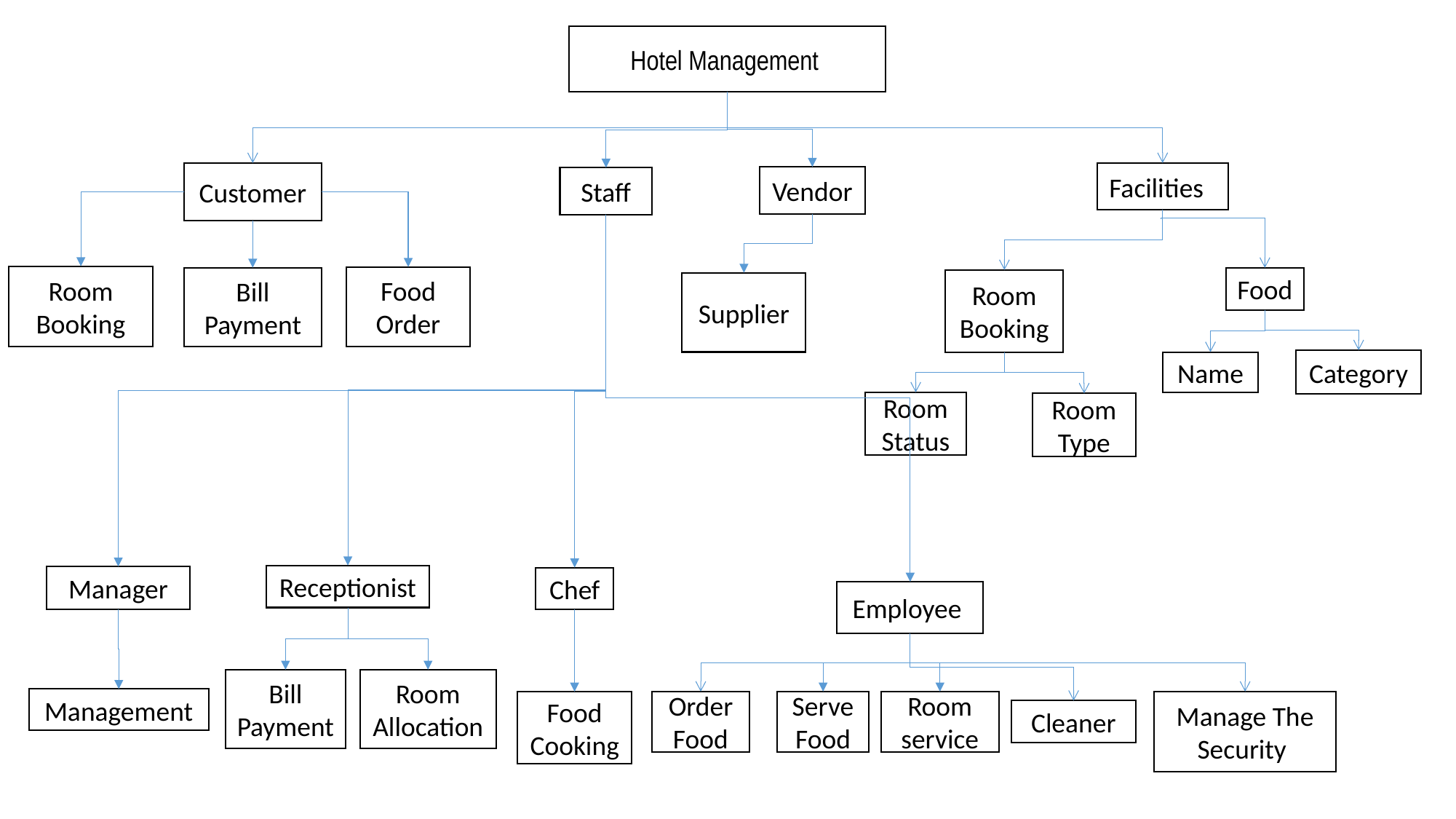

Hotel Management
Customer
Facilities
Vendor
Staff
Room Booking
Food Order
Bill Payment
Food
Room Booking
Supplier
Category
Name
Room Status
Room Type
Receptionist
Manager
Chef
Employee
Room Allocation
Bill Payment
Management
Food Cooking
Serve Food
Manage The Security
Order Food
Room service
Cleaner